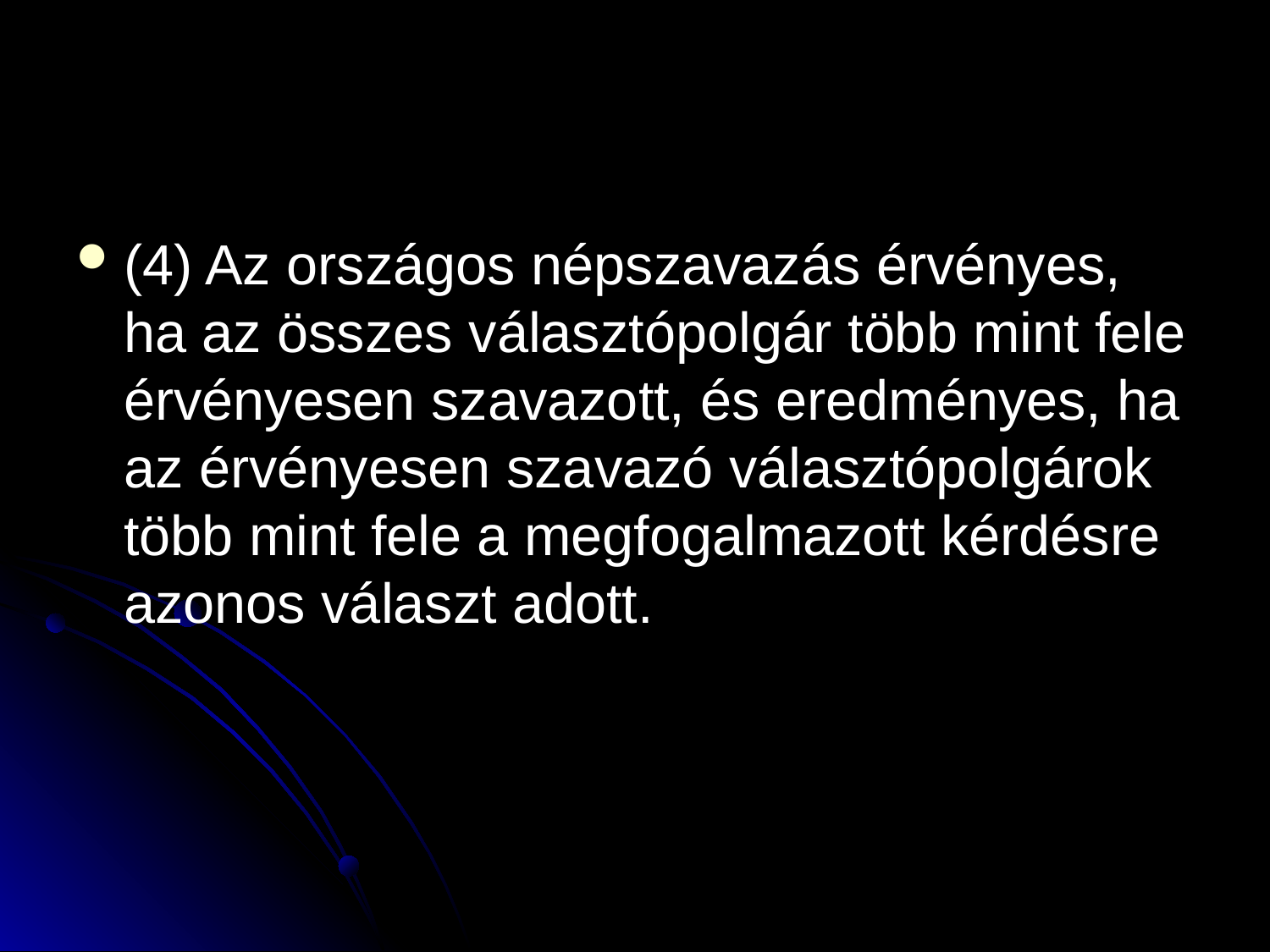

#
(4) Az országos népszavazás érvényes, ha az összes választópolgár több mint fele érvényesen szavazott, és eredményes, ha az érvényesen szavazó választópolgárok több mint fele a megfogalmazott kérdésre azonos választ adott.